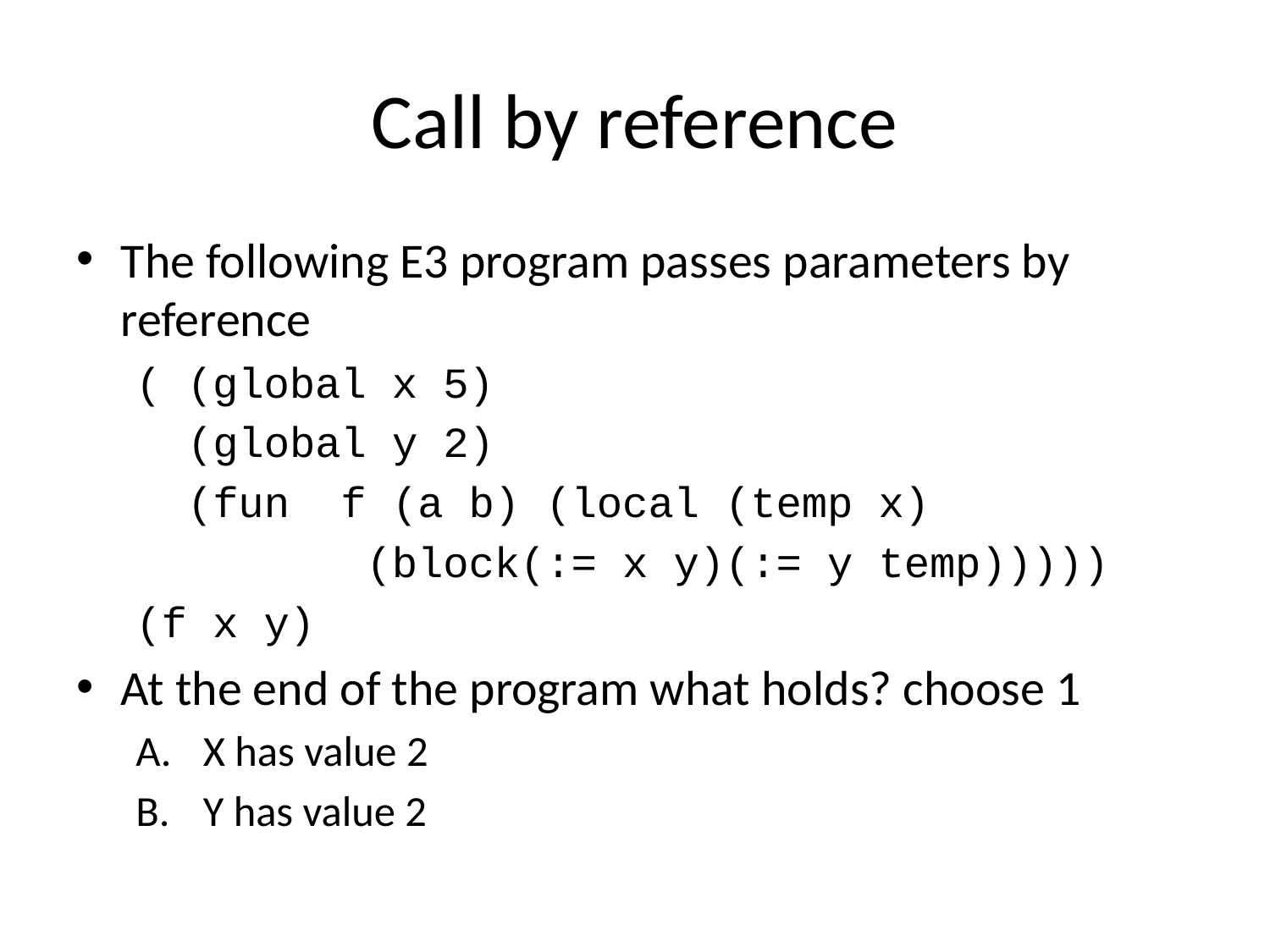

# Call by reference
The following E3 program passes parameters by reference
( (global x 5)
  (global y 2)
  (fun  f (a b) (local (temp x)
         (block(:= x y)(:= y temp)))))
(f x y)
At the end of the program what holds? choose 1
X has value 2
Y has value 2